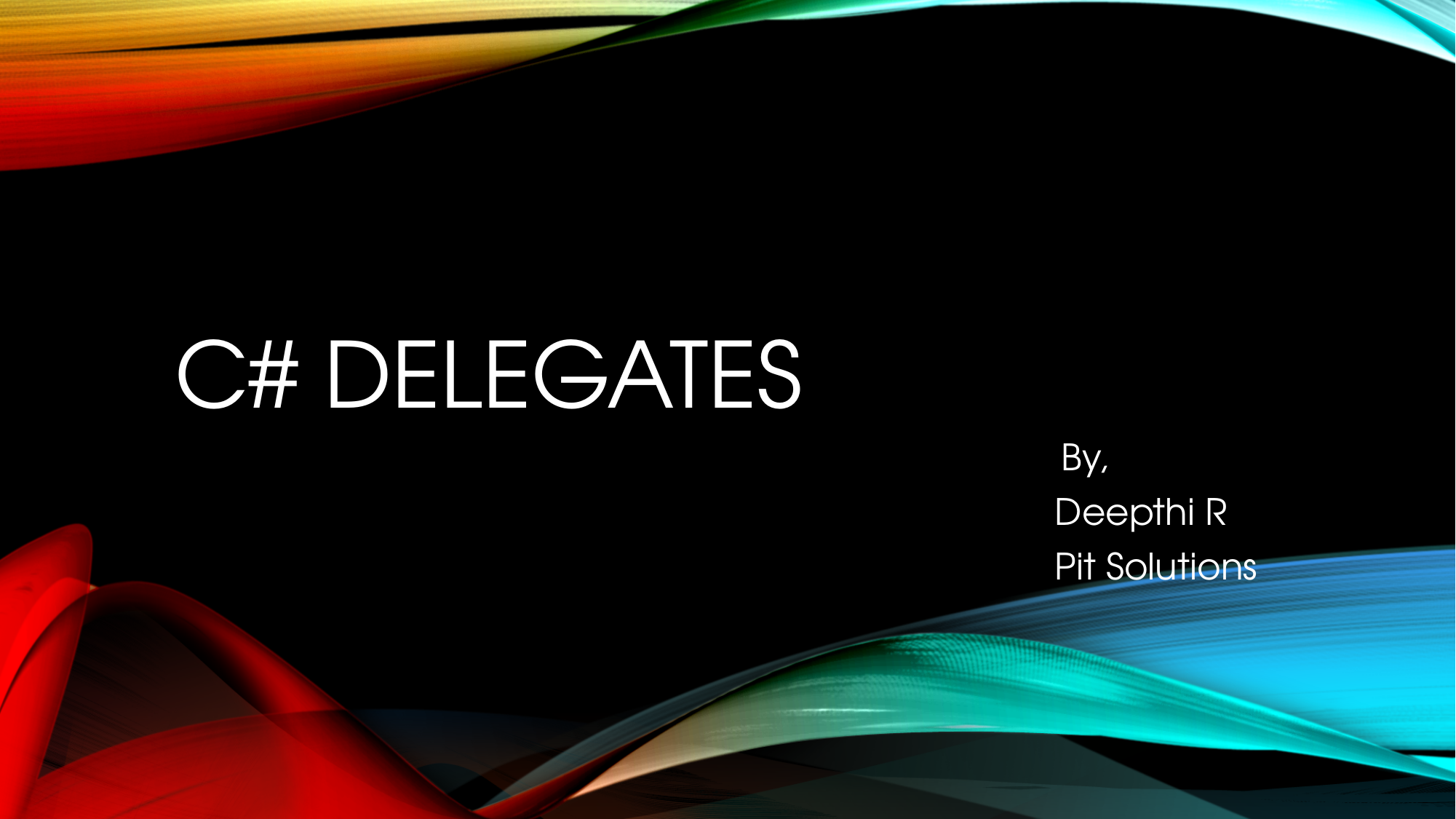

# C# delegates
                                                                                                                                                                                                   By,
                                                                                        Deepthi R
                                                                                        Pit Solutions